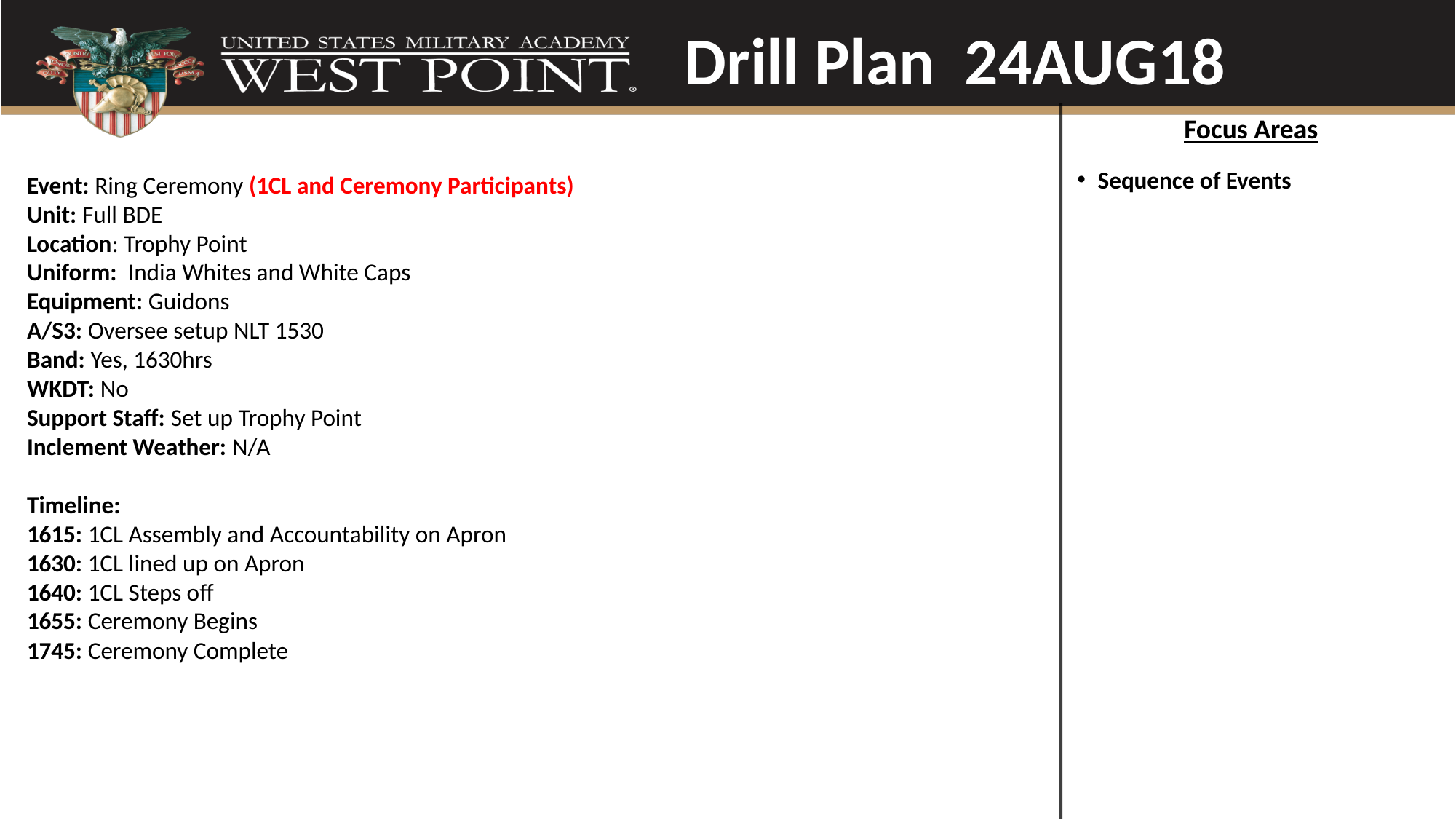

Drill Plan  24AUG18
Focus Areas

Sequence of Events

Event: Ring Ceremony (1CL and Ceremony Participants)
Unit: Full BDE
Location: Trophy Point
Uniform:  India Whites and White Caps
Equipment: Guidons
A/S3: Oversee setup NLT 1530
Band: Yes, 1630hrs
WKDT: No
Support Staff: Set up Trophy Point
Inclement Weather: N/A

Timeline:
1615: 1CL Assembly and Accountability on Apron
1630: 1CL lined up on Apron
1640: 1CL Steps off
1655: Ceremony Begins
1745: Ceremony Complete